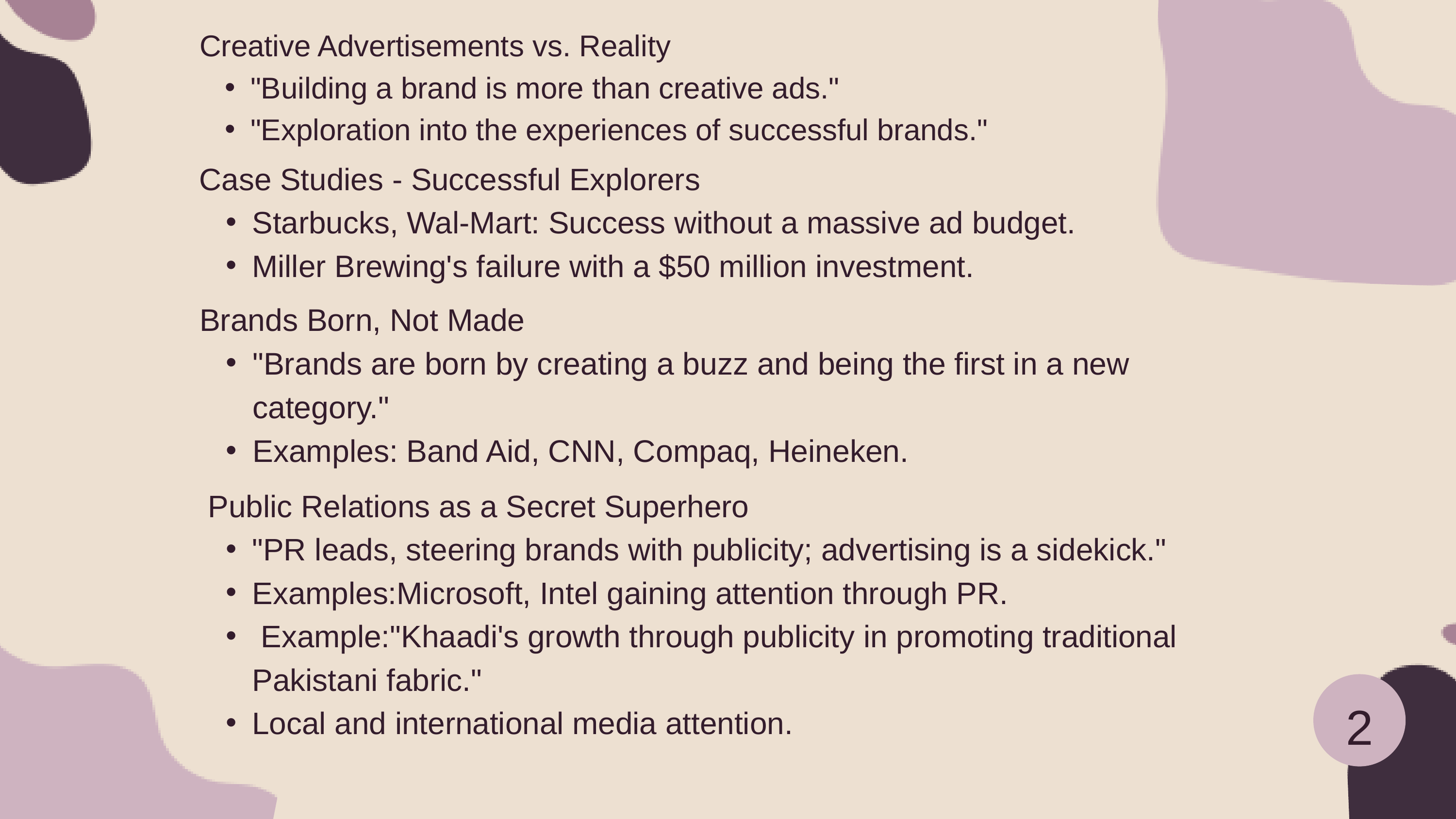

Creative Advertisements vs. Reality
"Building a brand is more than creative ads."
"Exploration into the experiences of successful brands."

Case Studies - Successful Explorers
Starbucks, Wal-Mart: Success without a massive ad budget.
Miller Brewing's failure with a $50 million investment.

Brands Born, Not Made
"Brands are born by creating a buzz and being the first in a new category."
Examples: Band Aid, CNN, Compaq, Heineken.

 Public Relations as a Secret Superhero
"PR leads, steering brands with publicity; advertising is a sidekick."
Examples:Microsoft, Intel gaining attention through PR.
 Example:"Khaadi's growth through publicity in promoting traditional Pakistani fabric."
Local and international media attention.

2